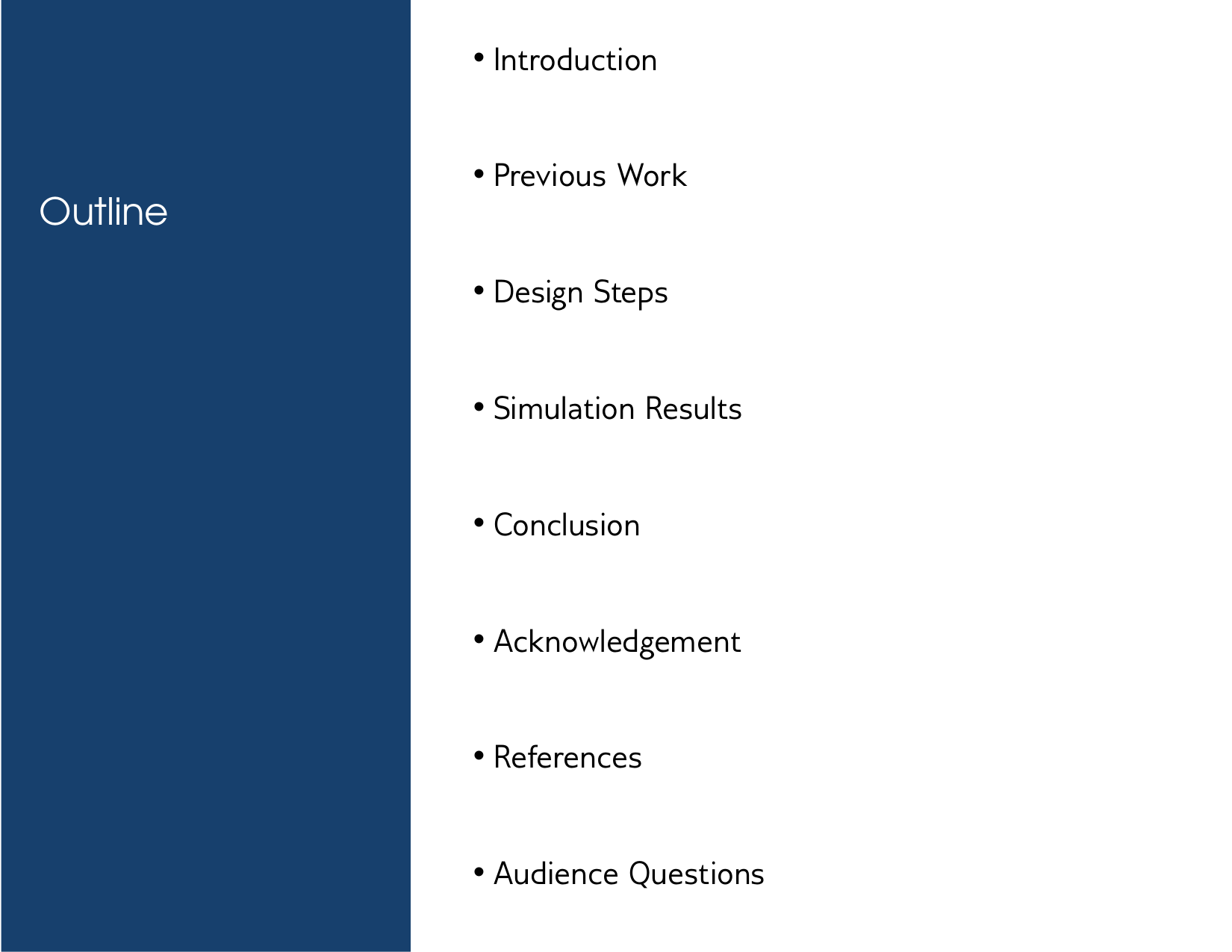

Introduction

Previous Work

Design Steps

Simulation Results

Conclusion

Acknowledgement

References

Audience Questions

Outline